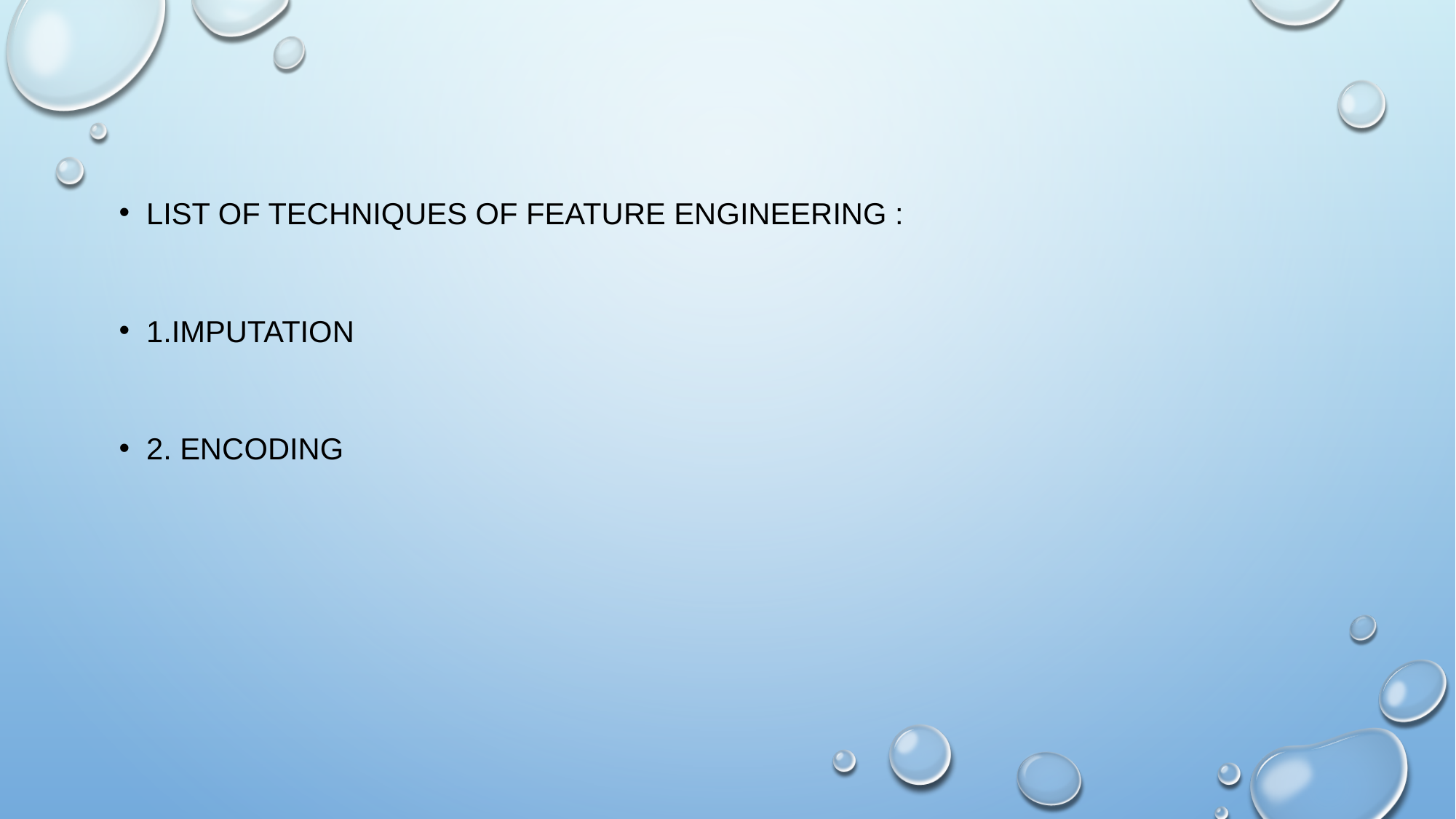

List of Techniques of Feature engineering :

1.Imputation

2. Encoding